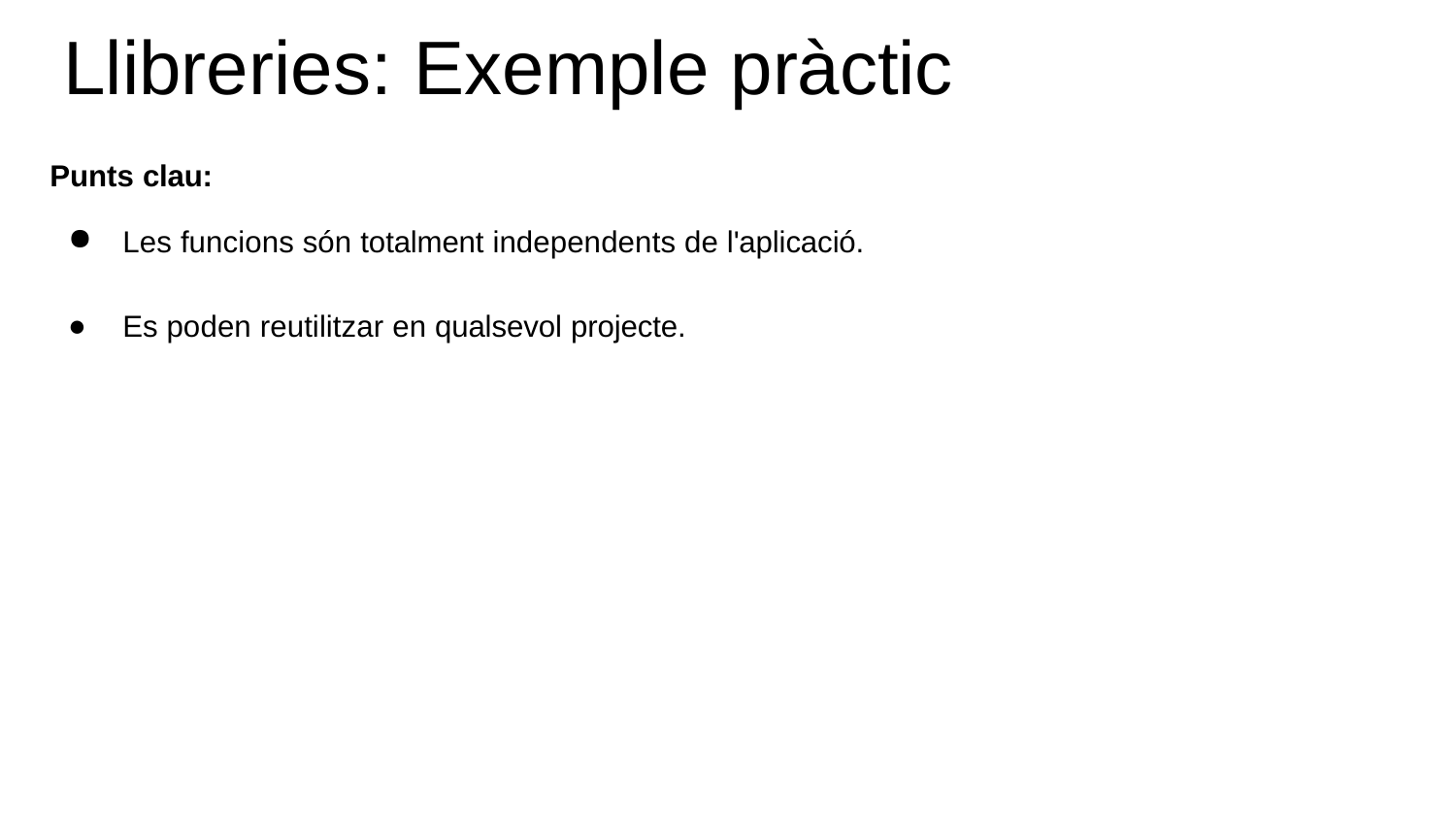

# Llibreries: Exemple pràctic
Punts clau:
Les funcions són totalment independents de l'aplicació.

Es poden reutilitzar en qualsevol projecte.